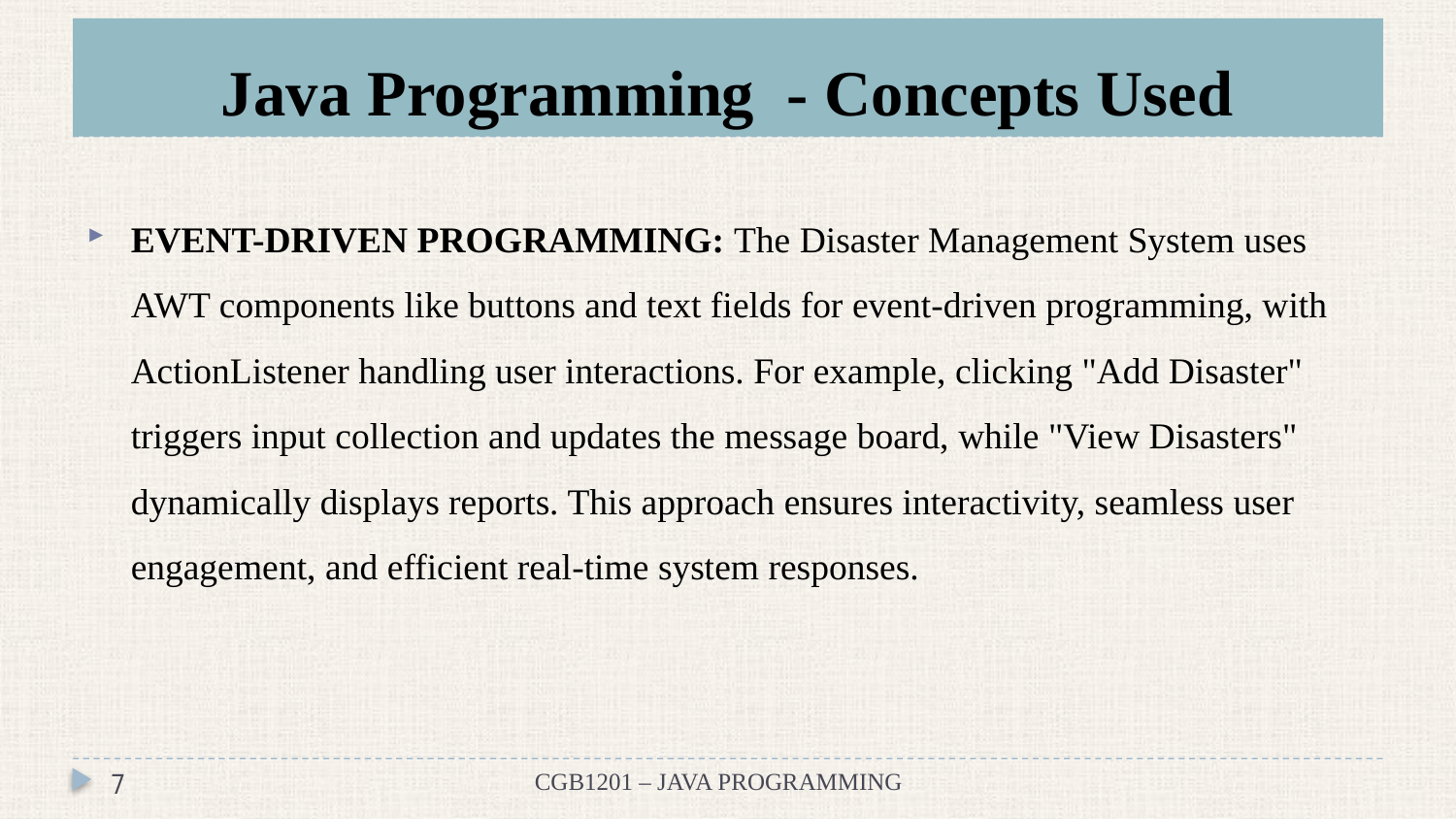

# Java Programming  - Concepts Used
EVENT-DRIVEN PROGRAMMING: The Disaster Management System uses AWT components like buttons and text fields for event-driven programming, with ActionListener handling user interactions. For example, clicking "Add Disaster" triggers input collection and updates the message board, while "View Disasters" dynamically displays reports. This approach ensures interactivity, seamless user engagement, and efficient real-time system responses.

7
CGB1201 – JAVA PROGRAMMING